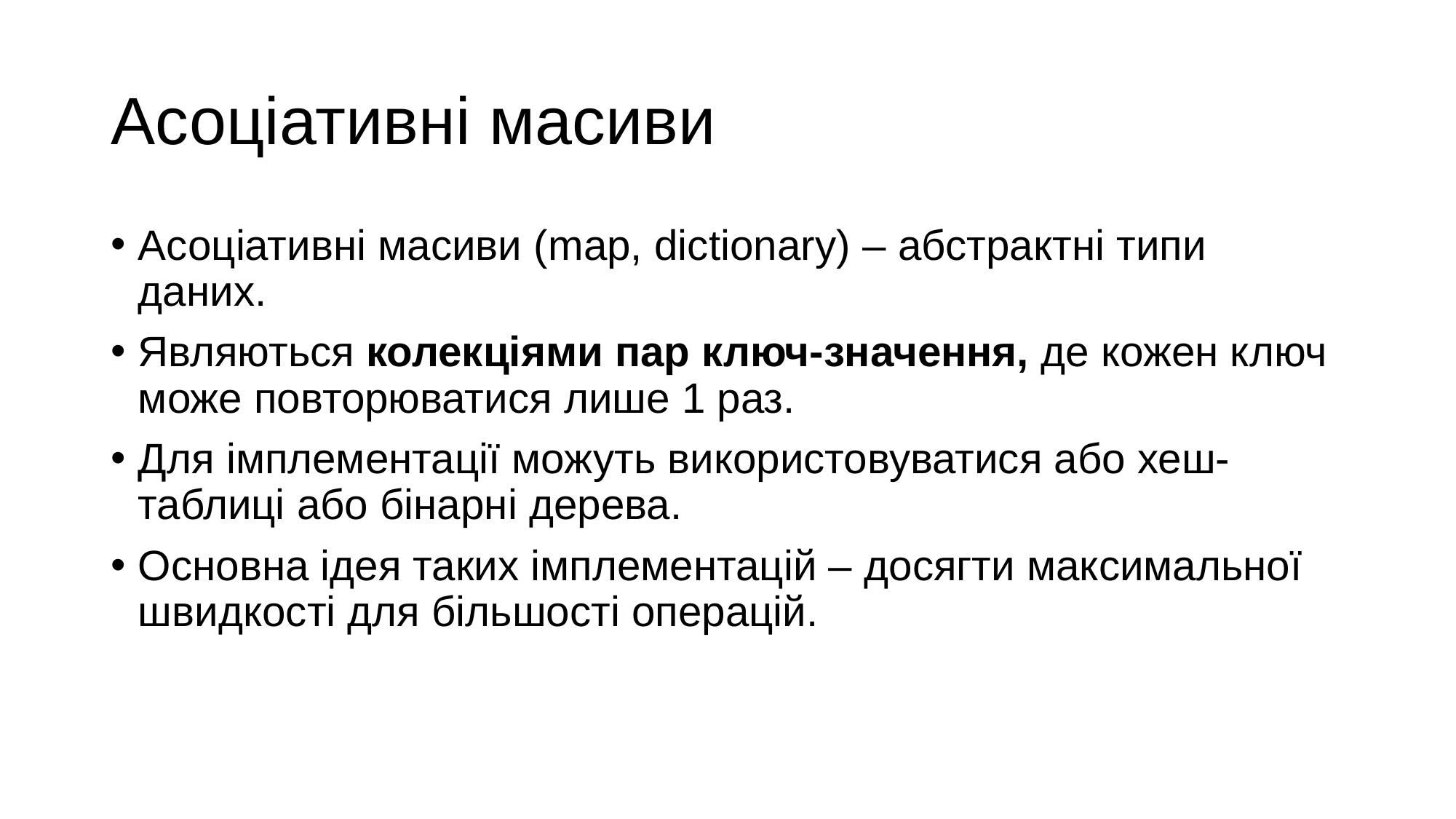

# Асоціативні масиви
Асоціативні масиви (map, dictionary) – абстрактні типи даних.
Являються колекціями пар ключ-значення, де кожен ключ може повторюватися лише 1 раз.
Для імплементації можуть використовуватися або хеш-таблиці або бінарні дерева.
Основна ідея таких імплементацій – досягти максимальної швидкості для більшості операцій.